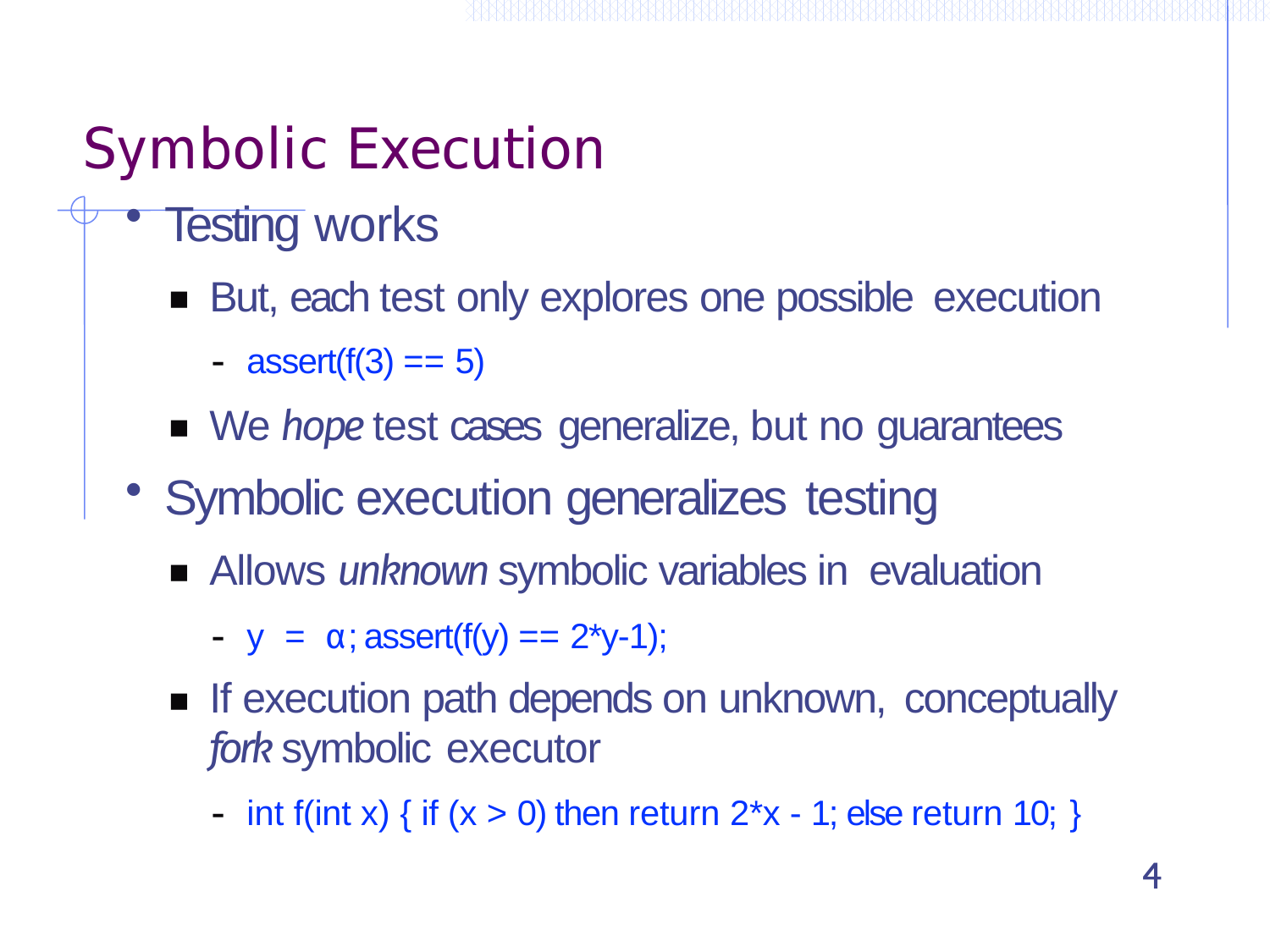

# Symbolic Execution
Testing works
But, each test only explores one possible execution
■
-
assert(f(3) == 5)
We hope test cases  generalize, but no guarantees
■
Symbolic execution generalizes testing
Allows unknown symbolic variables in evaluation
■
-
y  =  α;	assert(f(y) == 2*y-1);
If execution path depends on unknown, conceptually
fork symbolic executor
■
-
int f(int x) { if (x > 0) then return 2*x - 1; else return 10; }
4